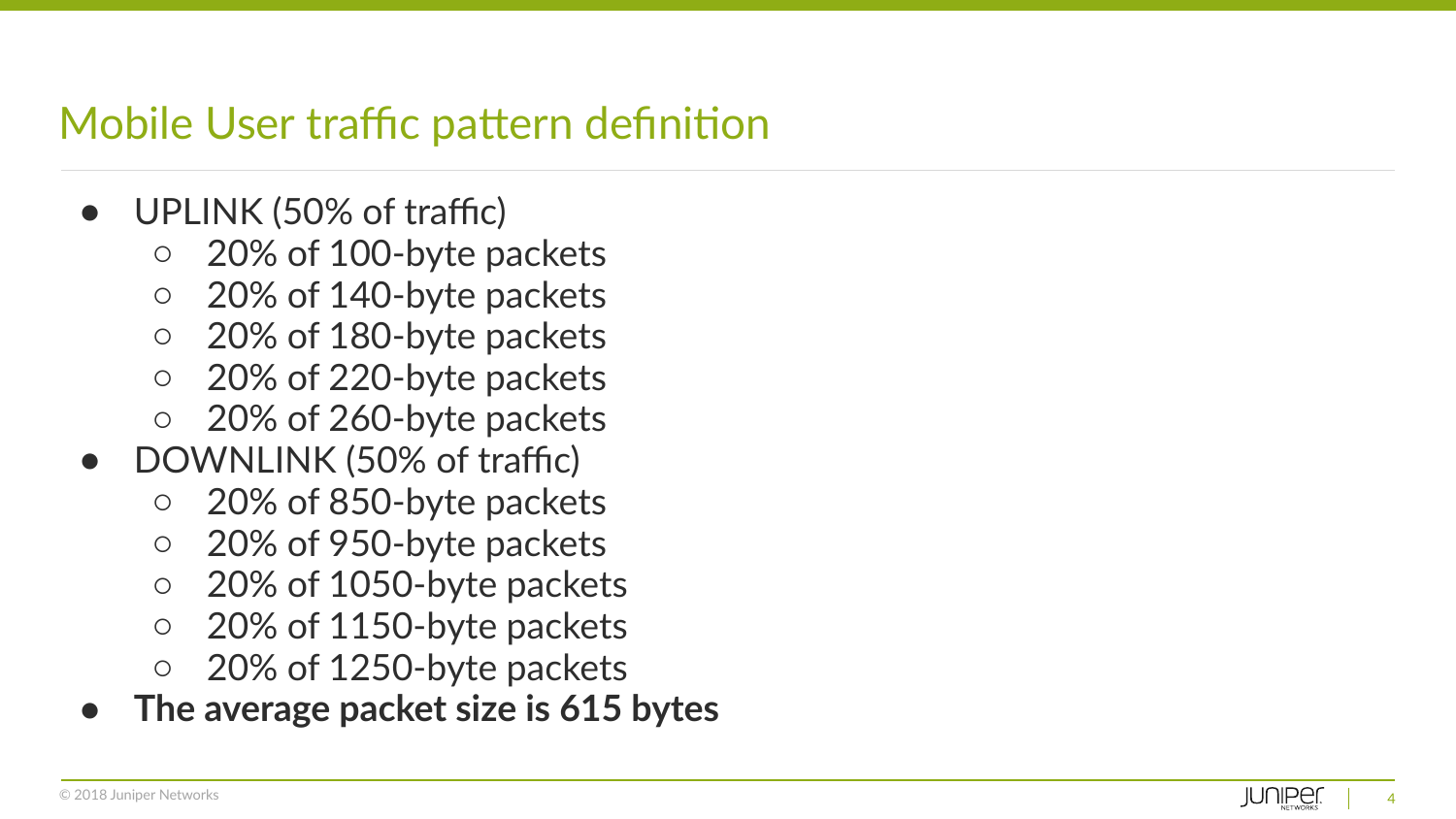

# Mobile User traffic pattern definition
UPLINK (50% of traffic)
20% of 100-byte packets
20% of 140-byte packets
20% of 180-byte packets
20% of 220-byte packets
20% of 260-byte packets
DOWNLINK (50% of traffic)
20% of 850-byte packets
20% of 950-byte packets
20% of 1050-byte packets
20% of 1150-byte packets
20% of 1250-byte packets
The average packet size is 615 bytes
4